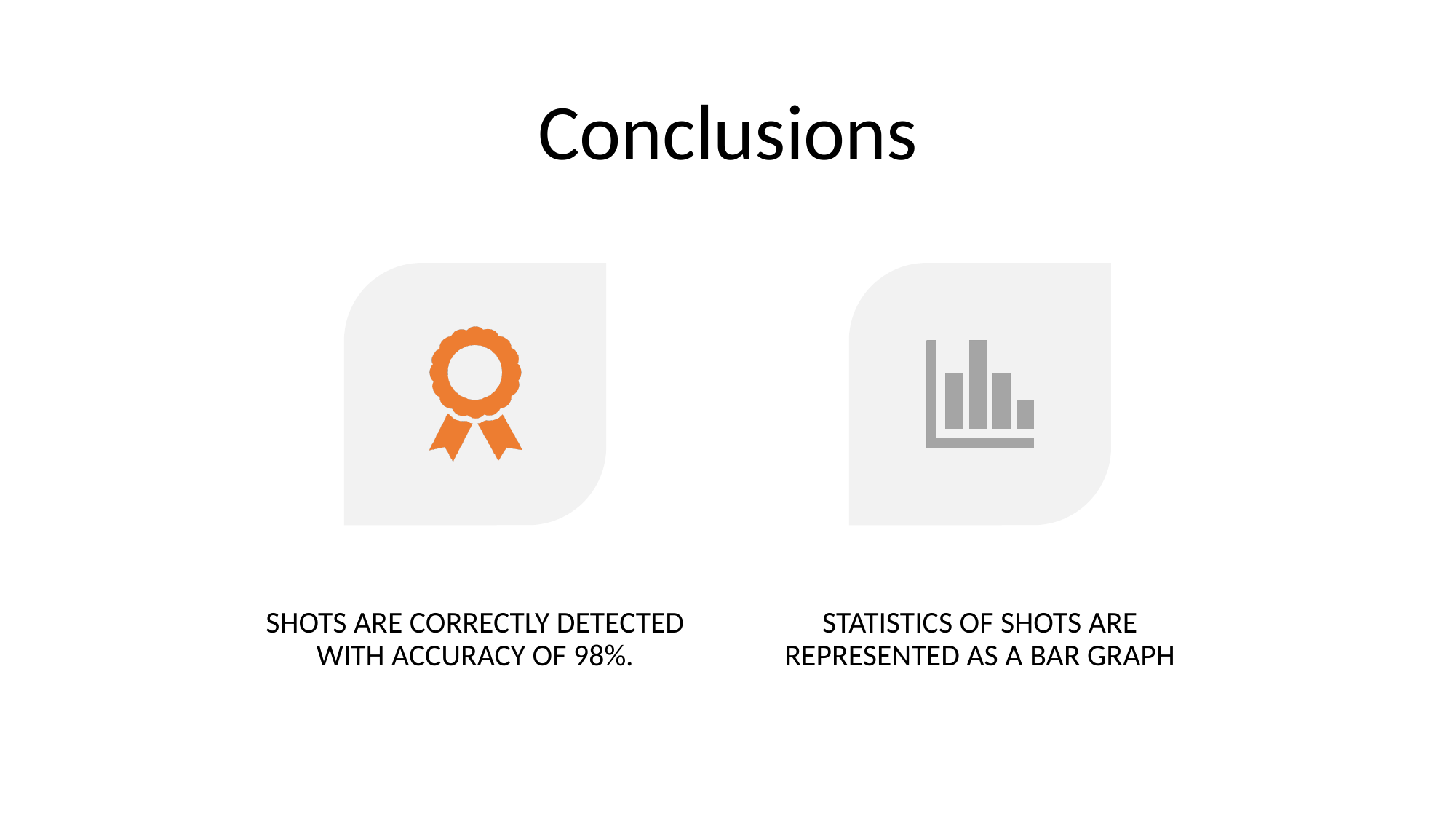

# Conclusions
Shots are correctly detected with accuracy of 98%.
Statistics of shots are represented as a bar graph